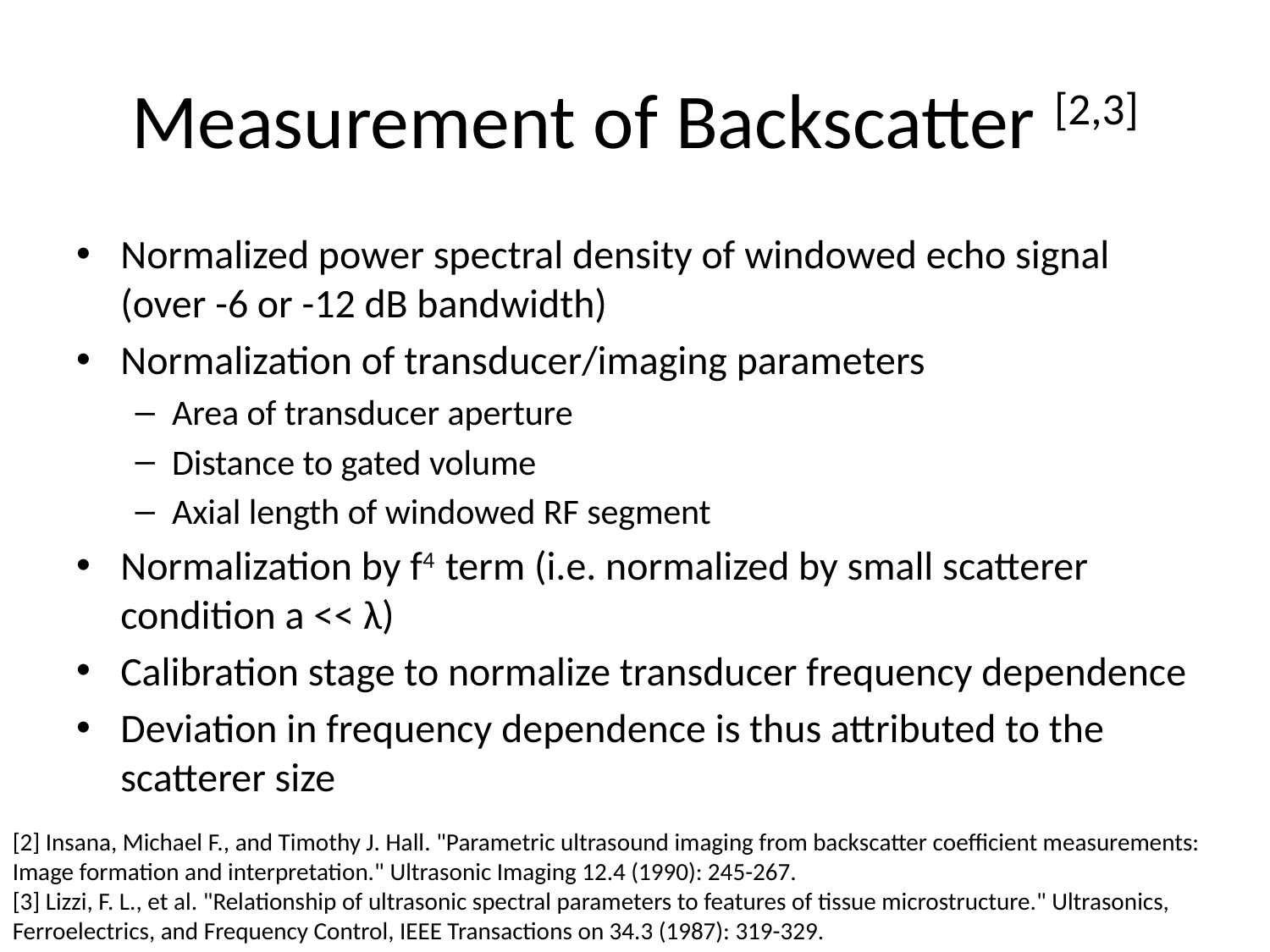

# Measurement of Backscatter [2,3]
Normalized power spectral density of windowed echo signal (over -6 or -12 dB bandwidth)
Normalization of transducer/imaging parameters
Area of transducer aperture
Distance to gated volume
Axial length of windowed RF segment
Normalization by f4  term (i.e. normalized by small scatterer condition a << λ)
Calibration stage to normalize transducer frequency dependence
Deviation in frequency dependence is thus attributed to the scatterer size

[2] Insana, Michael F., and Timothy J. Hall. "Parametric ultrasound imaging from backscatter coefficient measurements: Image formation and interpretation." Ultrasonic Imaging 12.4 (1990): 245-267.
[3] Lizzi, F. L., et al. "Relationship of ultrasonic spectral parameters to features of tissue microstructure." Ultrasonics, Ferroelectrics, and Frequency Control, IEEE Transactions on 34.3 (1987): 319-329.